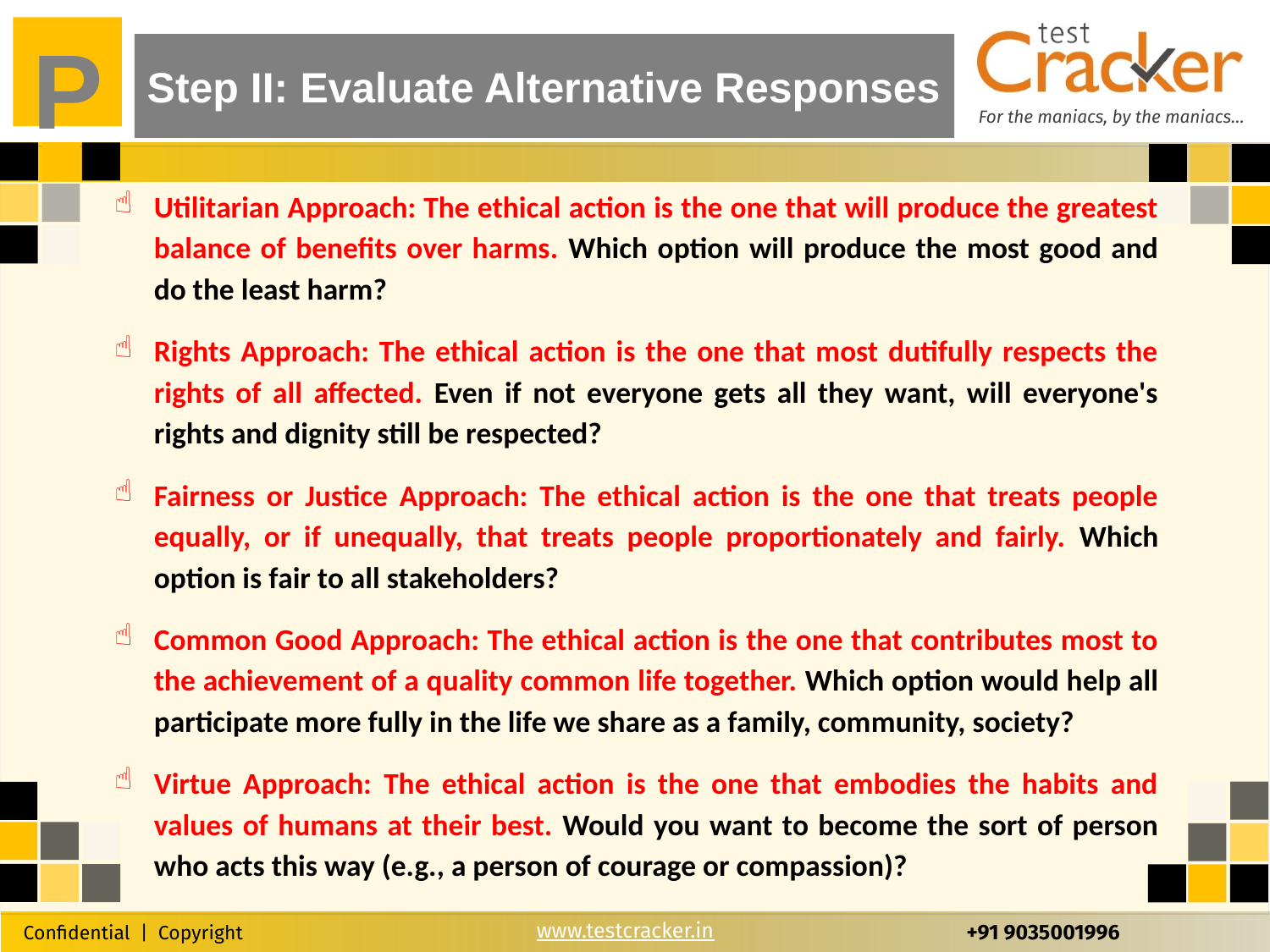

Step II: Evaluate Alternative Responses
Utilitarian Approach: The ethical action is the one that will produce the greatest balance of benefits over harms. Which option will produce the most good and do the least harm?
Rights Approach: The ethical action is the one that most dutifully respects the rights of all affected. Even if not everyone gets all they want, will everyone's rights and dignity still be respected?
Fairness or Justice Approach: The ethical action is the one that treats people equally, or if unequally, that treats people proportionately and fairly. Which option is fair to all stakeholders?
Common Good Approach: The ethical action is the one that contributes most to the achievement of a quality common life together. Which option would help all participate more fully in the life we share as a family, community, society?
Virtue Approach: The ethical action is the one that embodies the habits and values of humans at their best. Would you want to become the sort of person who acts this way (e.g., a person of courage or compassion)?